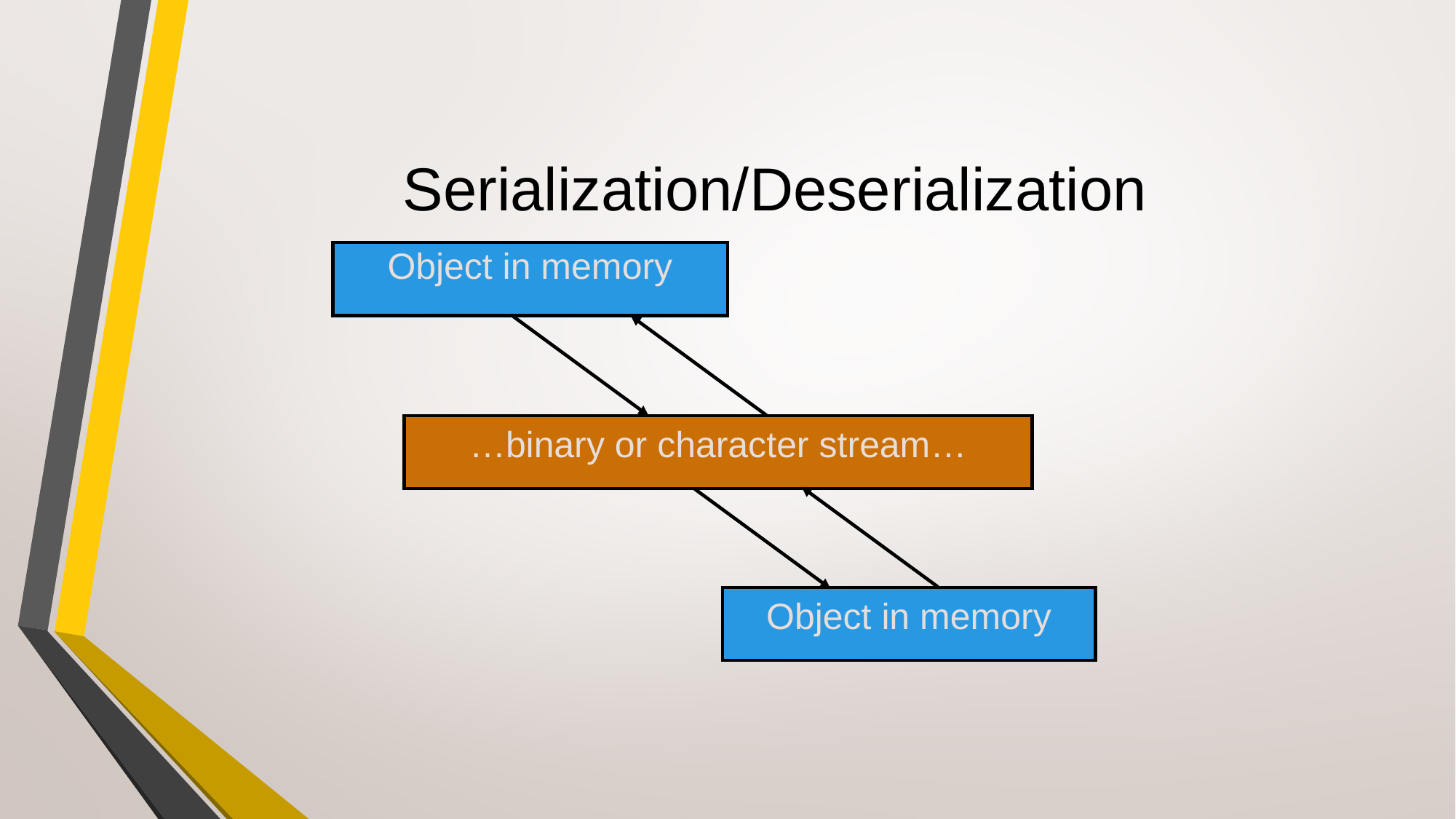

# Serialization/Deserialization
Object in memory

…binary or character stream…

Object in memory